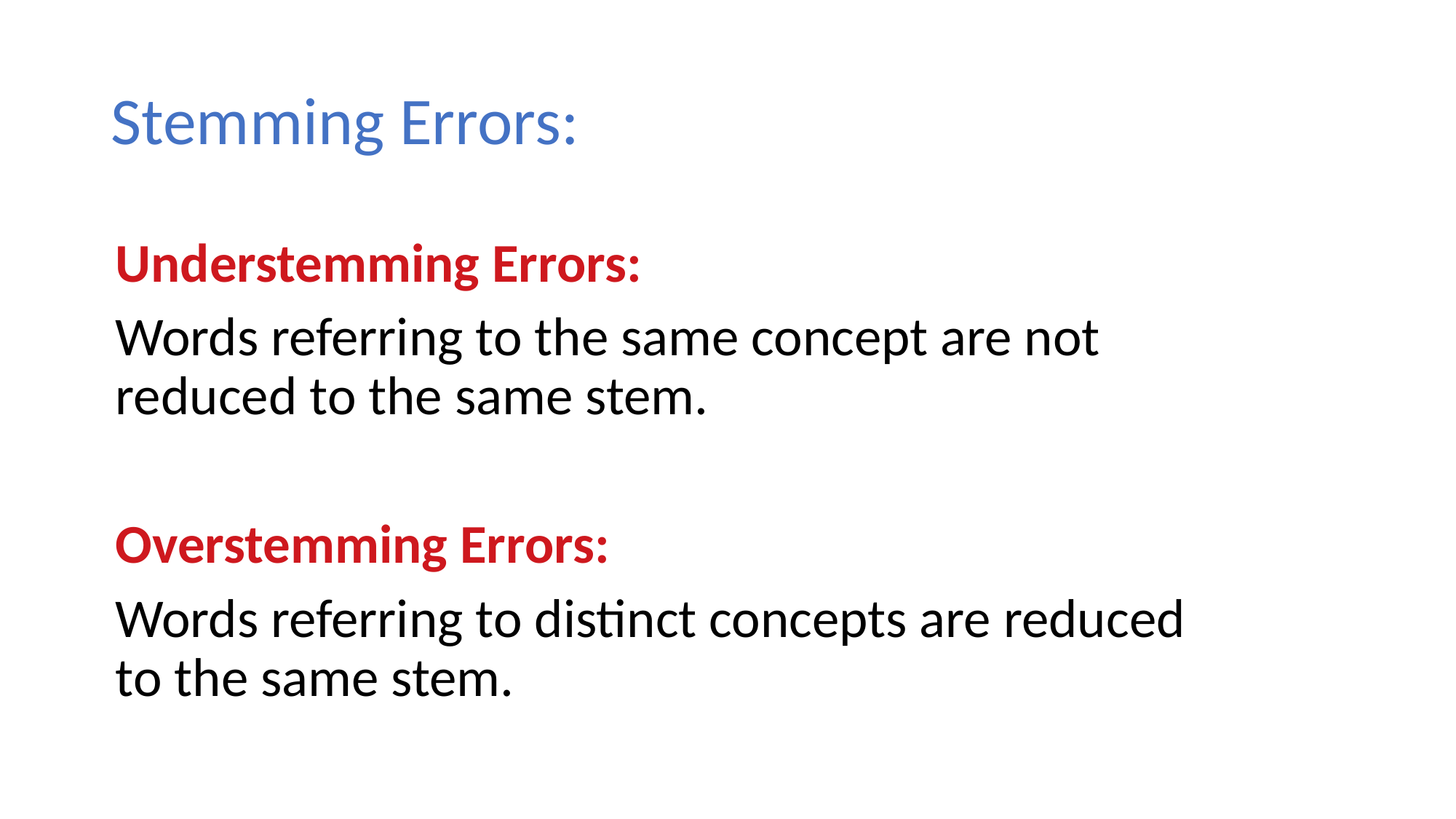

Stemming Errors:

Understemming Errors:
Words referring to the same concept are not reduced to the same stem.

Overstemming Errors:
Words referring to distinct concepts are reduced to the same stem.